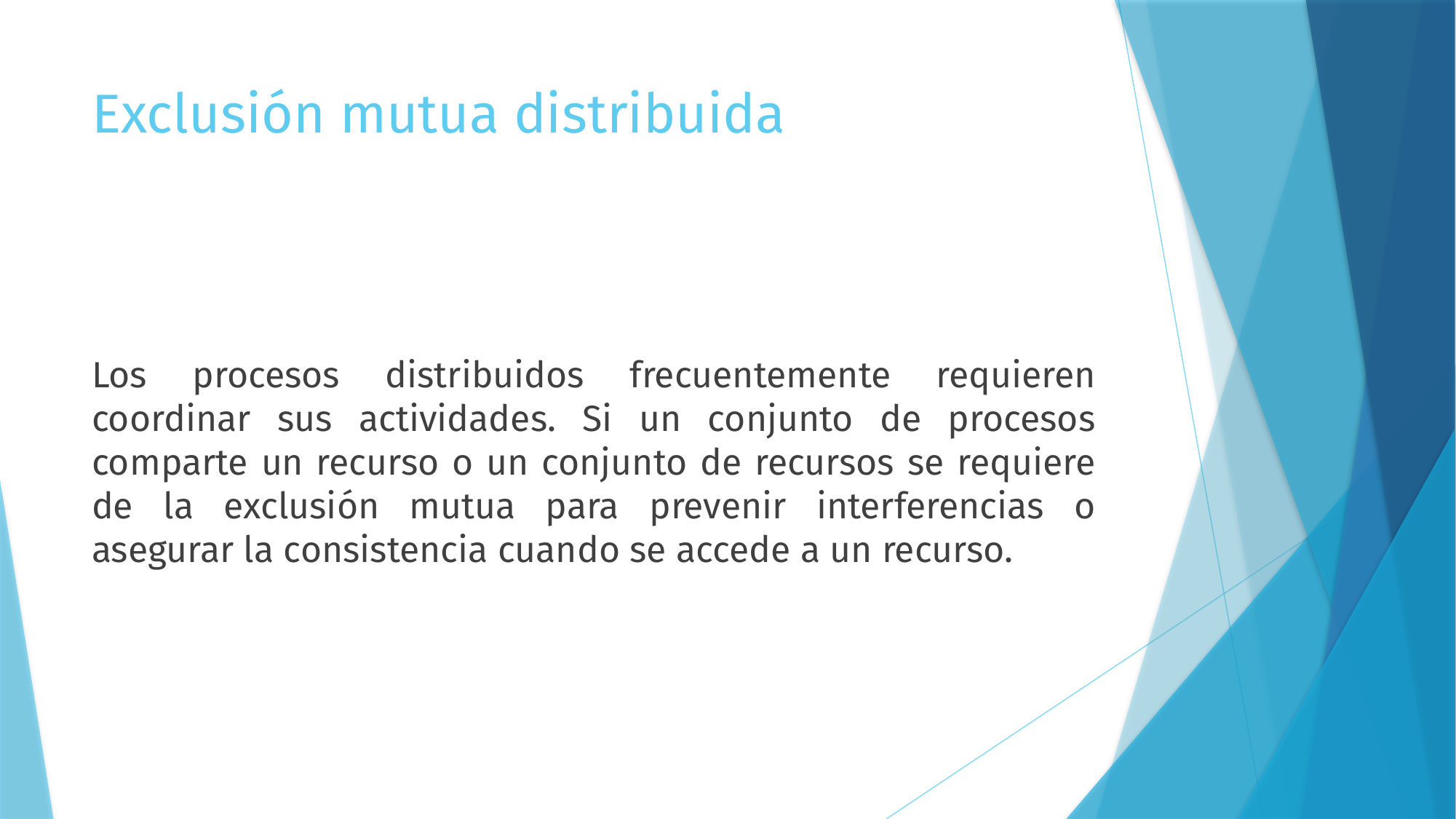

# Exclusión mutua distribuida
Los procesos distribuidos frecuentemente requieren coordinar sus actividades. Si un conjunto de procesos comparte un recurso o un conjunto de recursos se requiere de la exclusión mutua para prevenir interferencias o asegurar la consistencia cuando se accede a un recurso.